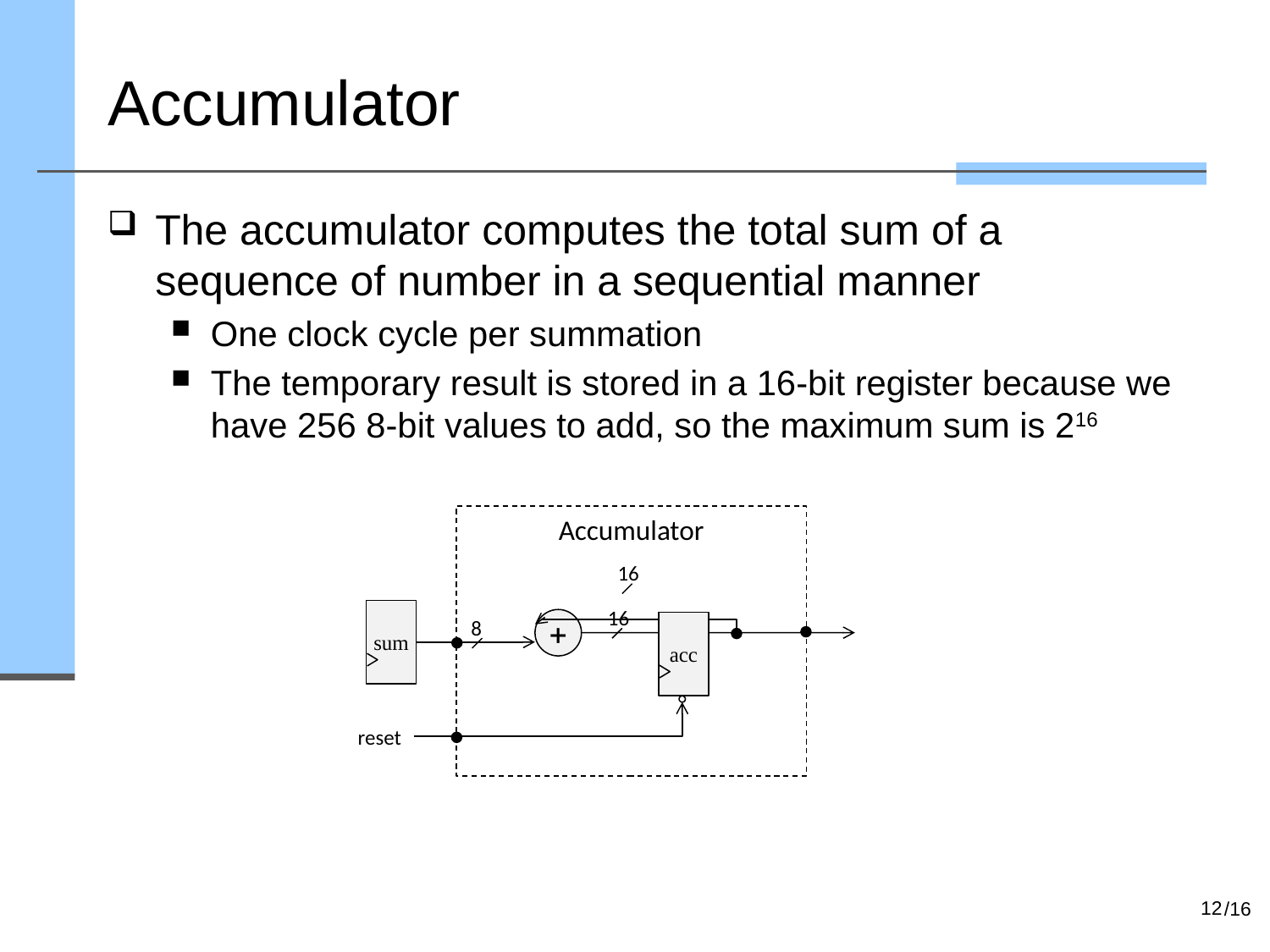

# Accumulator
The accumulator computes the total sum of a sequence of number in a sequential manner
One clock cycle per summation
The temporary result is stored in a 16-bit register because we have 256 8-bit values to add, so the maximum sum is 216
Accumulator
16
16
sum

8
+
acc

reset

12